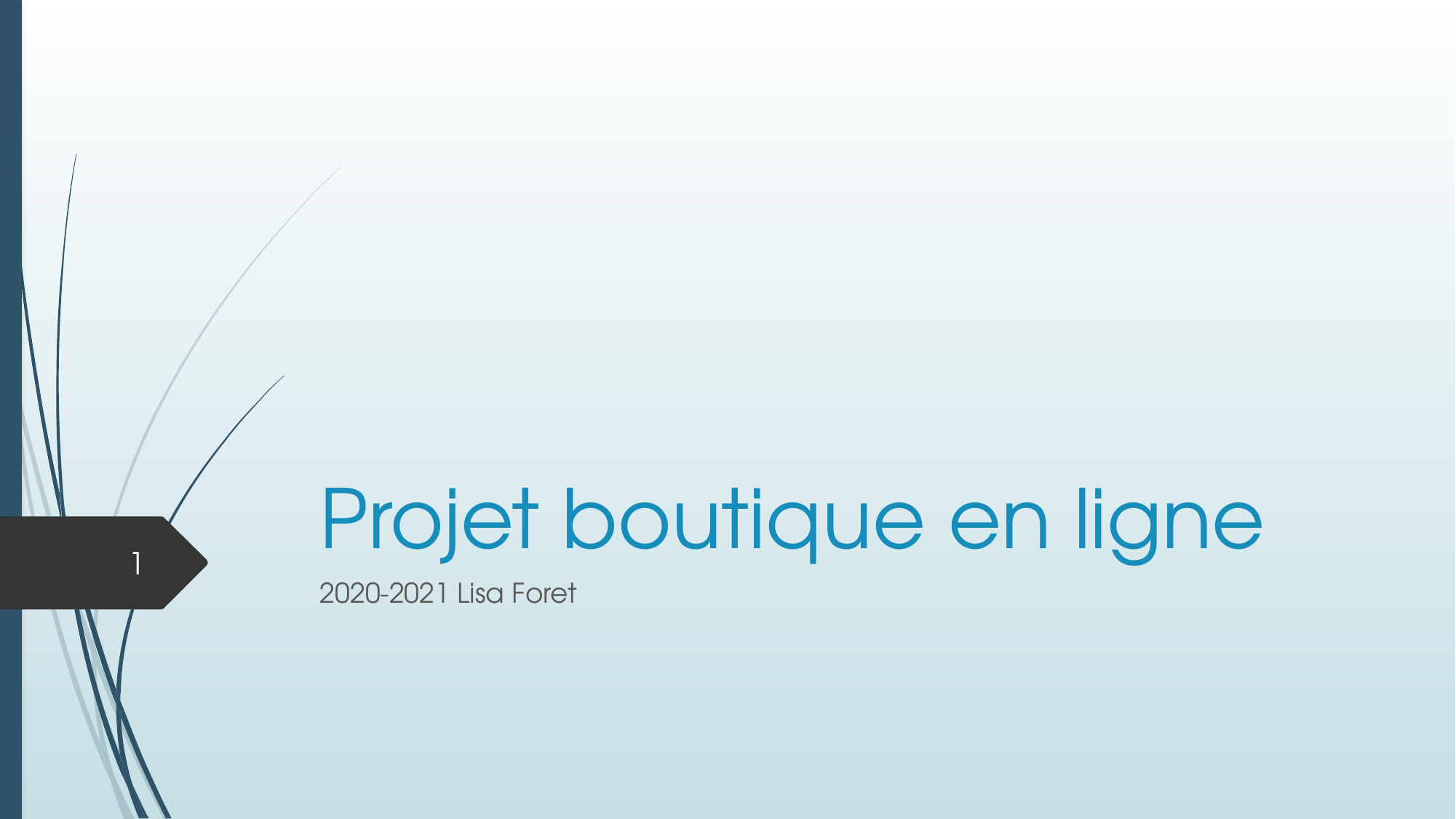

# Projet boutique en ligne
1
2020-2021 Lisa Foret